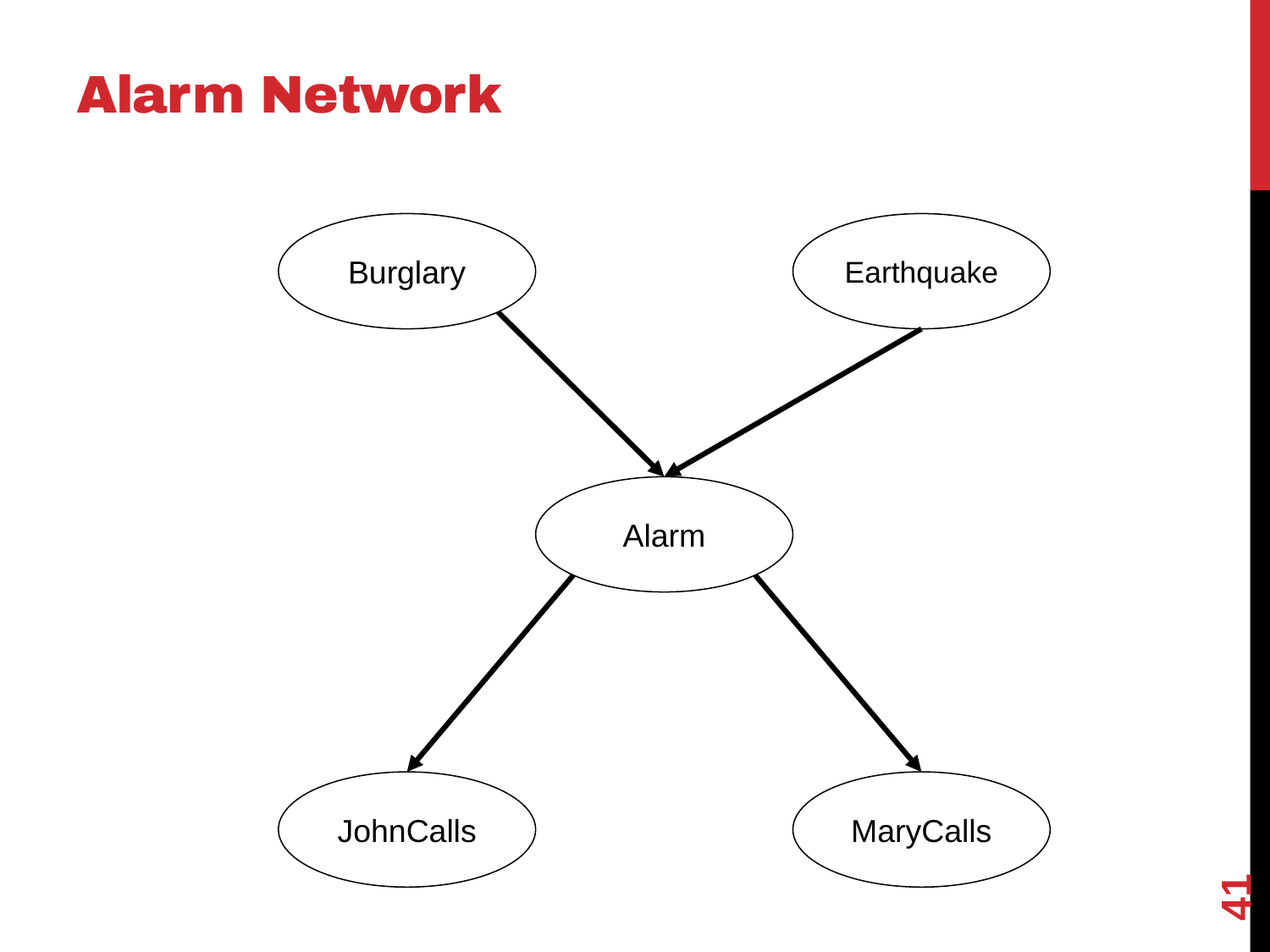

# Alarm Network
Burglary
Earthquake
Alarm
JohnCalls
MaryCalls
41